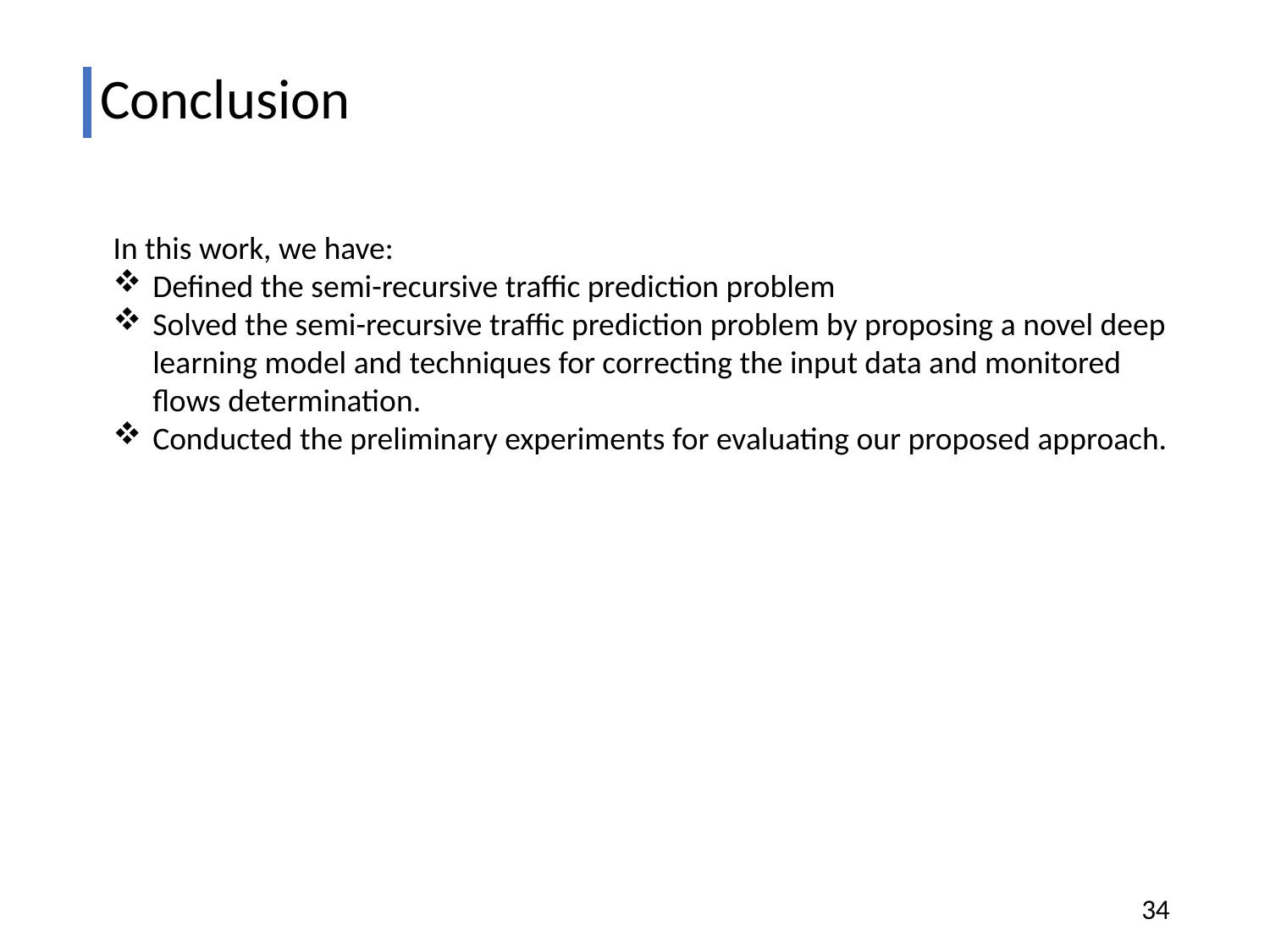

# Conclusion
In this work, we have:
Defined the semi-recursive traffic prediction problem
Solved the semi-recursive traffic prediction problem by proposing a novel deep learning model and techniques for correcting the input data and monitored flows determination.
Conducted the preliminary experiments for evaluating our proposed approach.
34